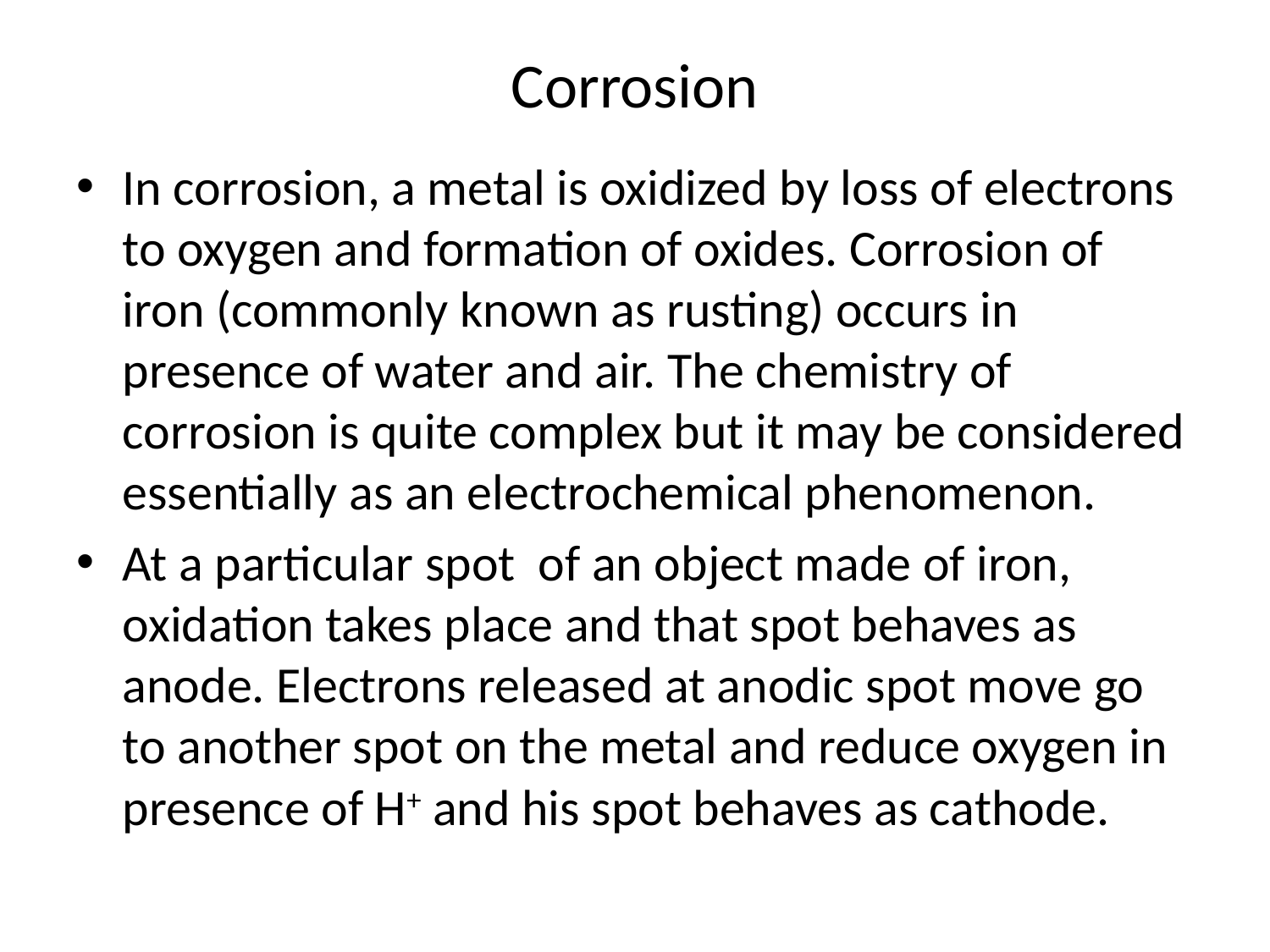

# Corrosion
In corrosion, a metal is oxidized by loss of electrons to oxygen and formation of oxides. Corrosion of iron (commonly known as rusting) occurs in presence of water and air. The chemistry of corrosion is quite complex but it may be considered essentially as an electrochemical phenomenon.
At a particular spot  of an object made of iron, oxidation takes place and that spot behaves as anode. Electrons released at anodic spot move go to another spot on the metal and reduce oxygen in presence of H+ and his spot behaves as cathode.